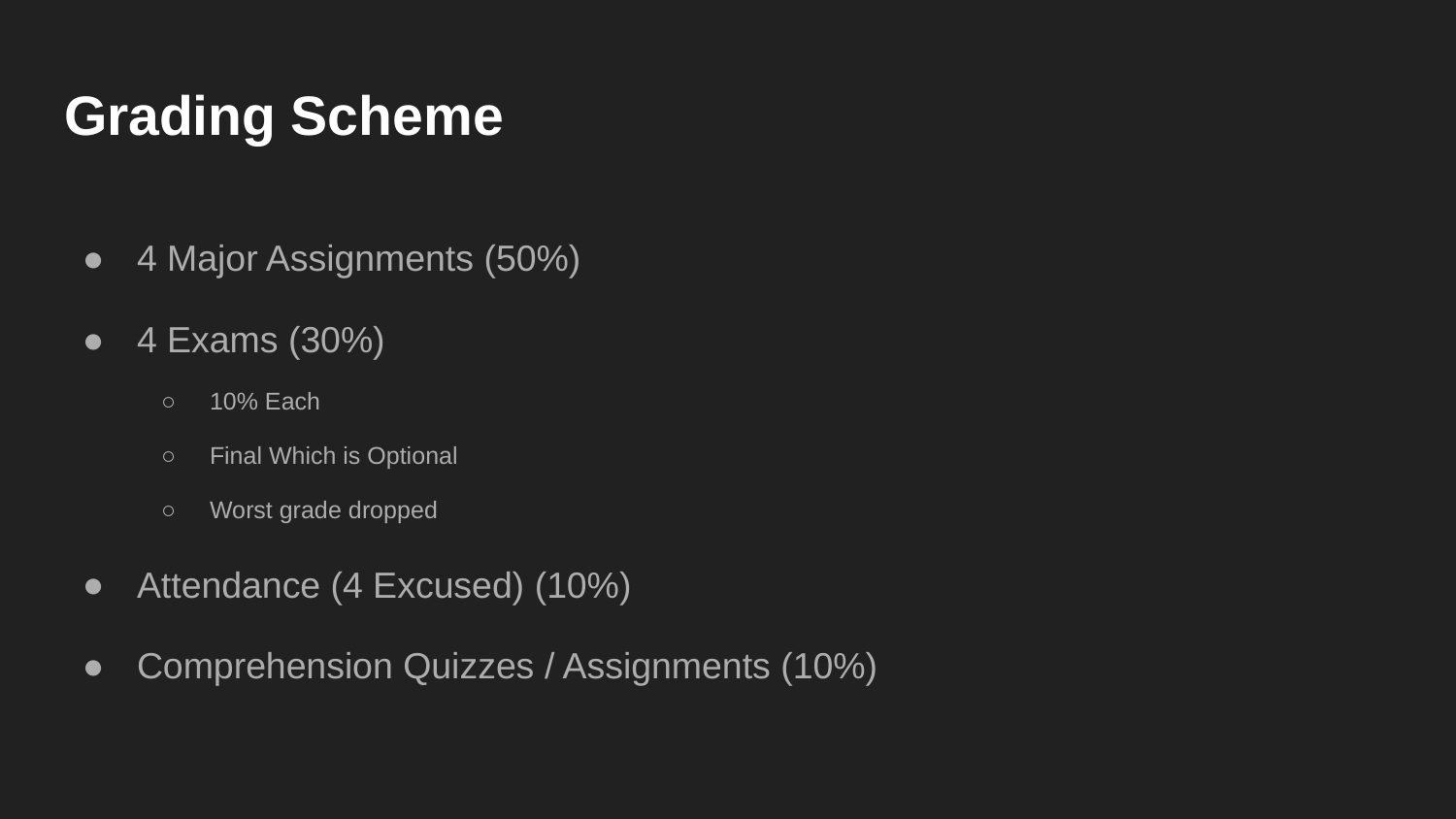

# Grading Scheme
4 Major Assignments (50%)
4 Exams (30%)
10% Each
Final Which is Optional
Worst grade dropped
Attendance (4 Excused) (10%)
Comprehension Quizzes / Assignments (10%)